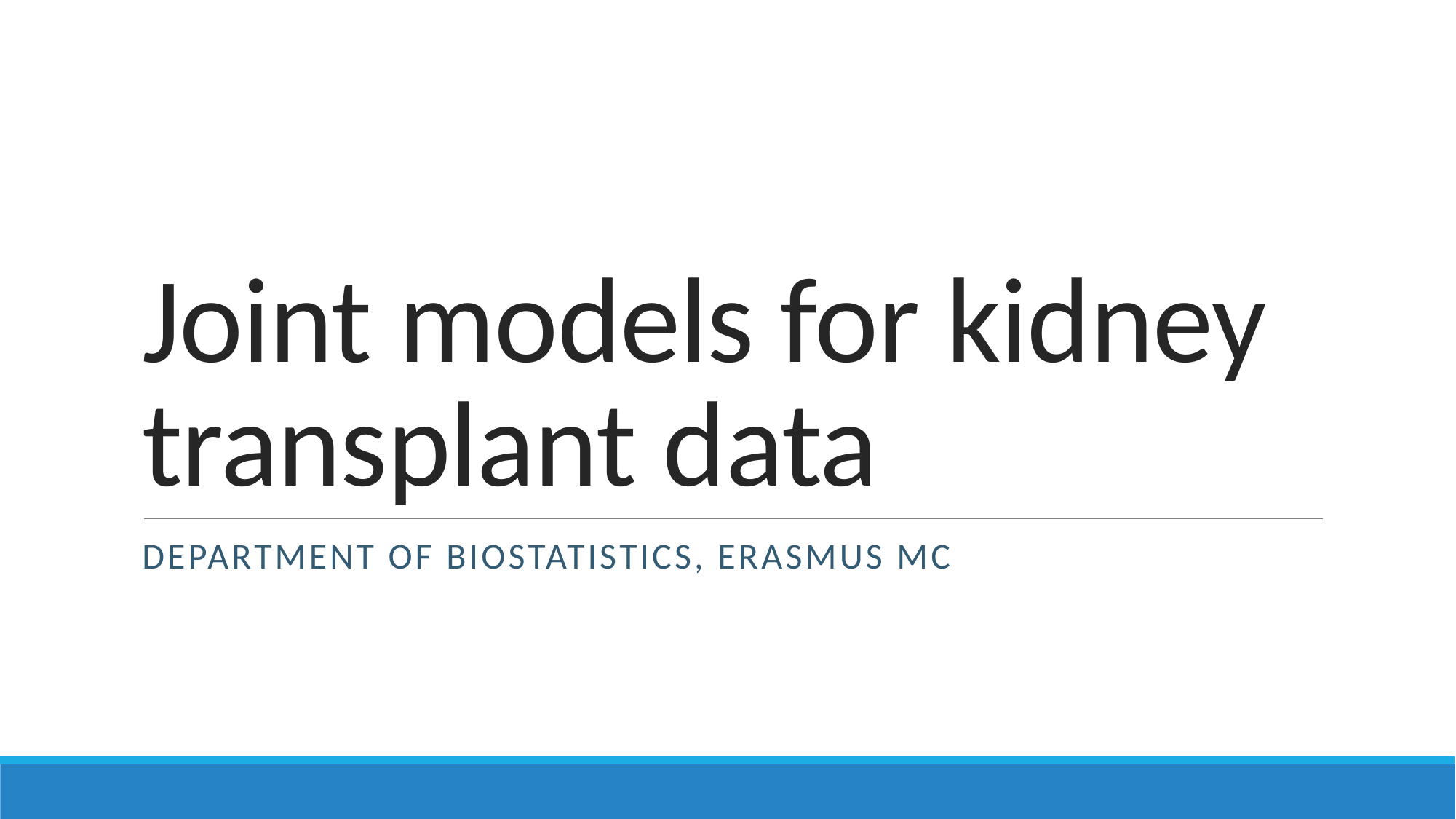

# Joint models for kidney transplant data
Department of Biostatistics, Erasmus MC